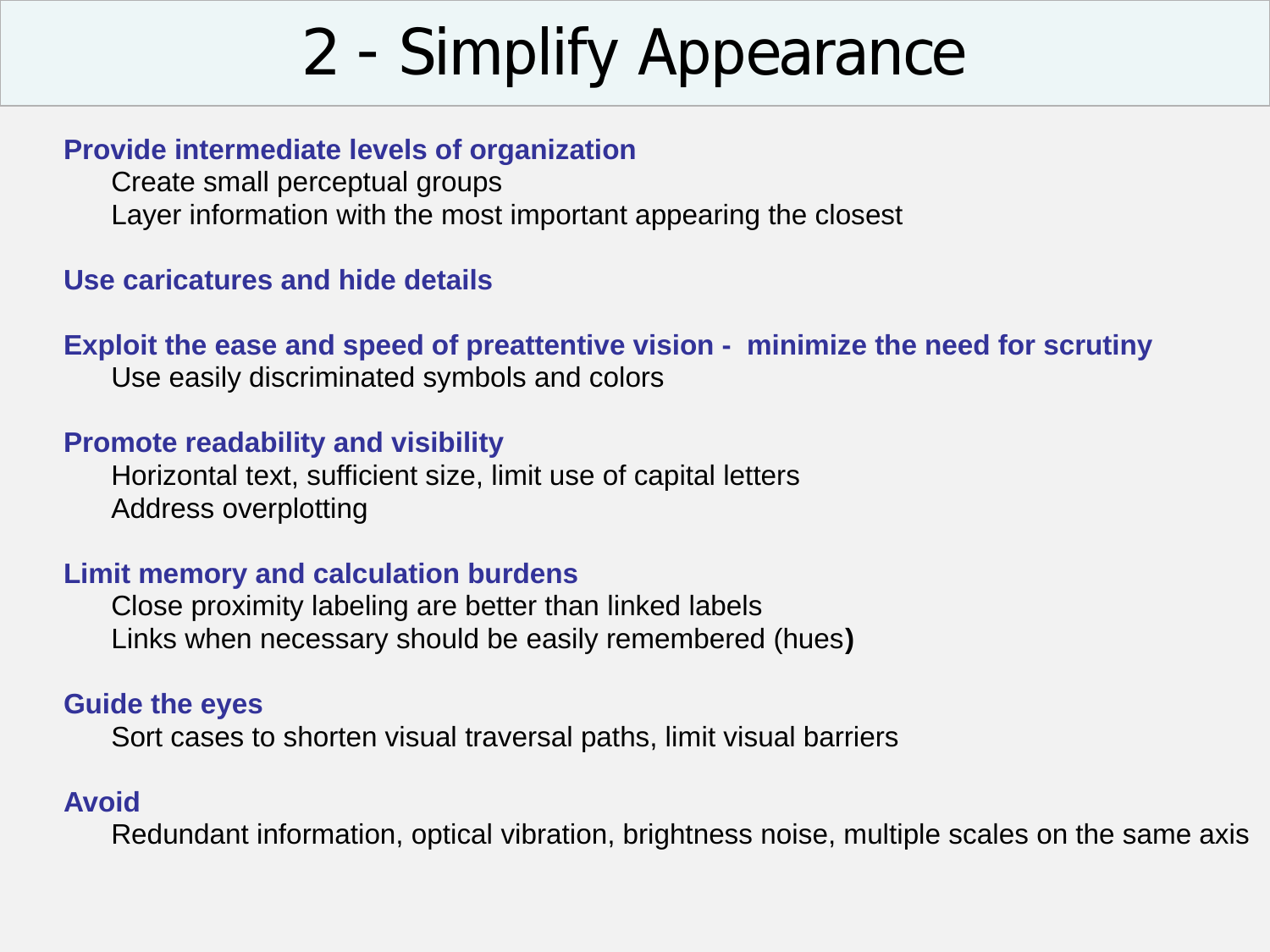

2 - Simplify Appearance

Provide intermediate levels of organization
	Create small perceptual groups
  	Layer information with the most important appearing the closest

Use caricatures and hide details

Exploit the ease and speed of preattentive vision -  minimize the need for scrutiny
 	Use easily discriminated symbols and colors

Promote readability and visibility
	Horizontal text, sufficient size, limit use of capital letters
	Address overplotting

Limit memory and calculation burdens
	Close proximity labeling are better than linked labels
	Links when necessary should be easily remembered (hues)

Guide the eyes
	Sort cases to shorten visual traversal paths, limit visual barriers

Avoid
 	Redundant information, optical vibration, brightness noise, multiple scales on the same axis